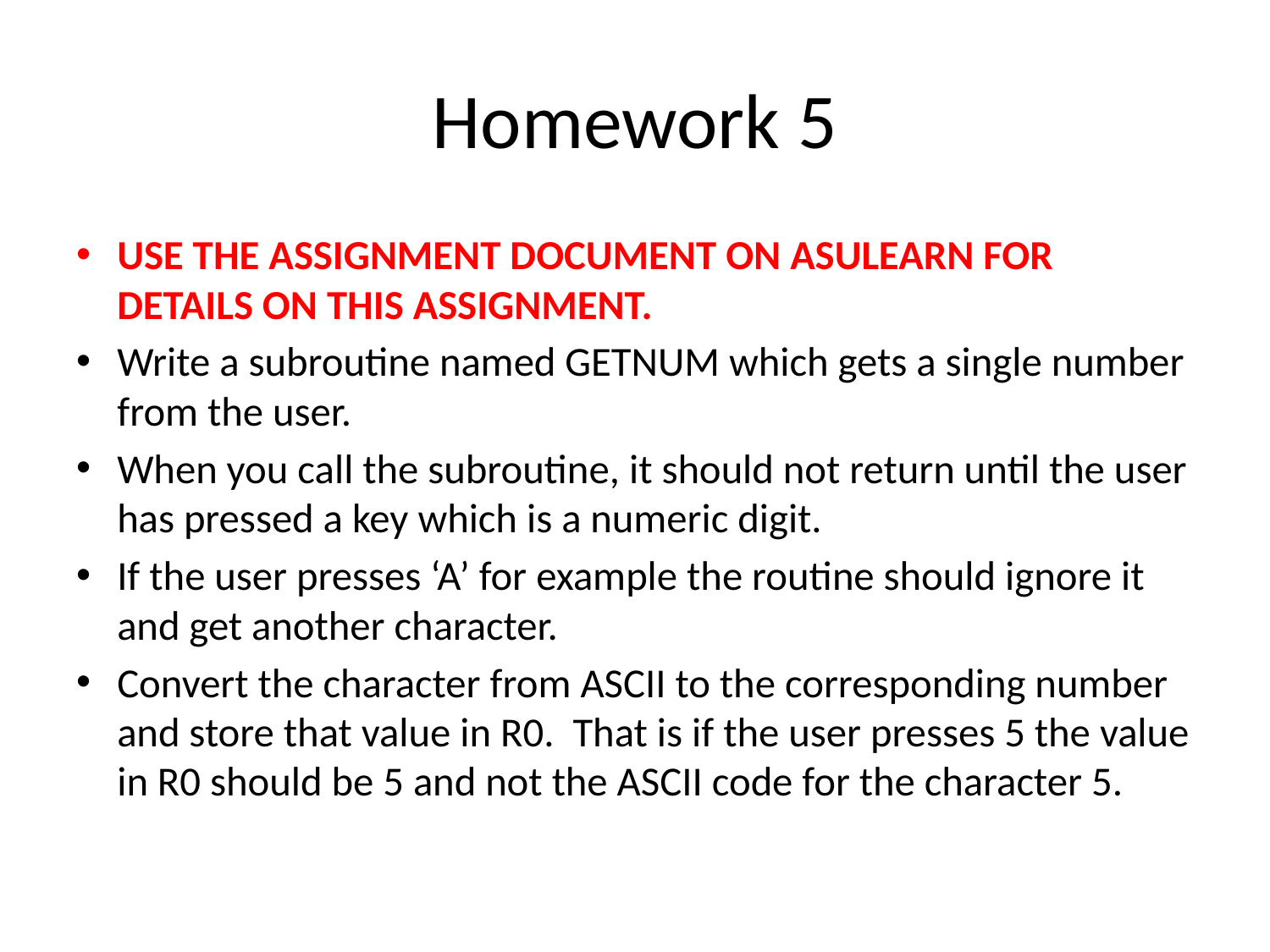

# Homework 5
USE THE ASSIGNMENT DOCUMENT ON ASULEARN FOR DETAILS ON THIS ASSIGNMENT.
Write a subroutine named GETNUM which gets a single number from the user.
When you call the subroutine, it should not return until the user has pressed a key which is a numeric digit.
If the user presses ‘A’ for example the routine should ignore it and get another character.
Convert the character from ASCII to the corresponding number and store that value in R0.  That is if the user presses 5 the value in R0 should be 5 and not the ASCII code for the character 5.